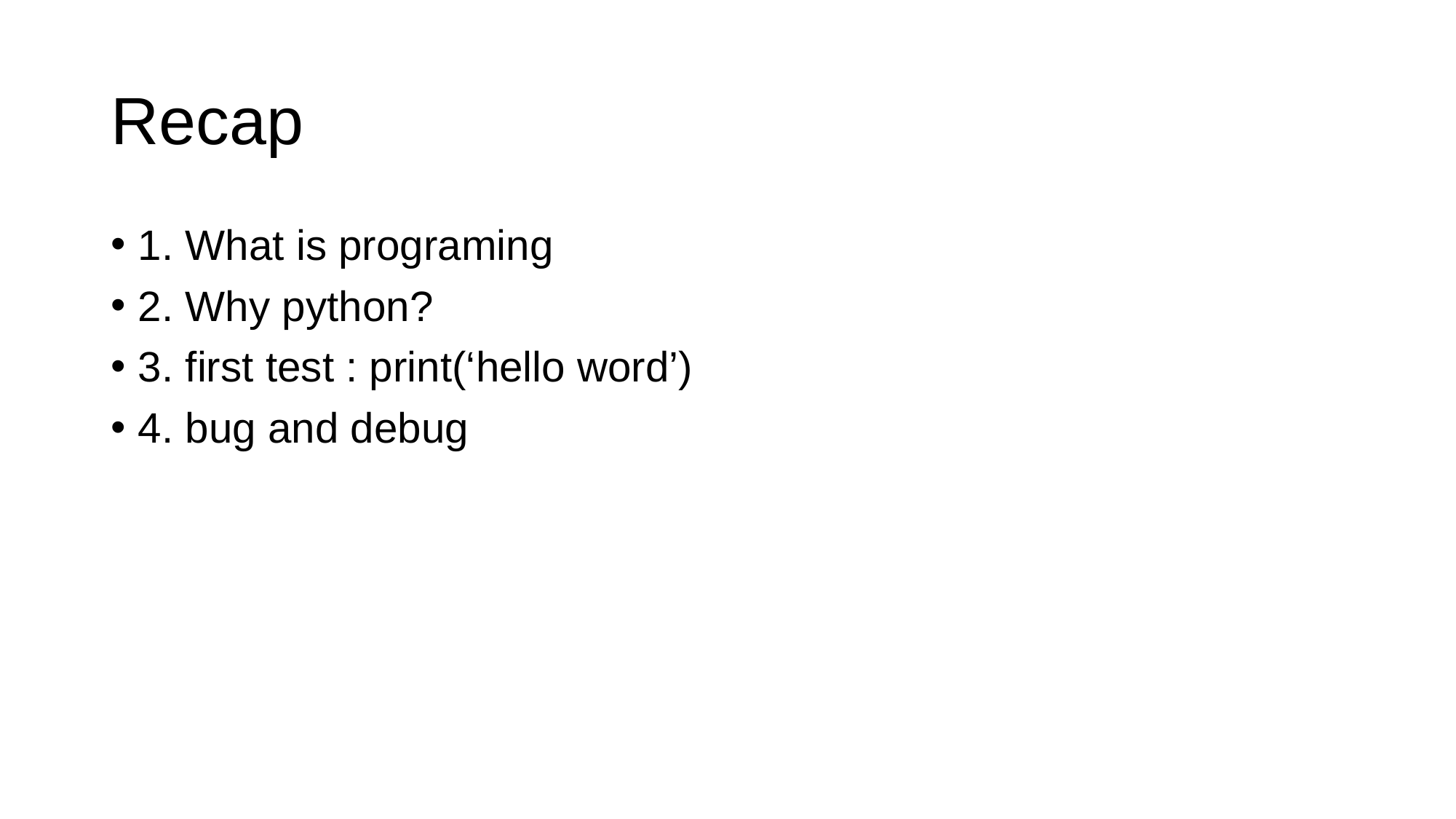

# Recap
1. What is programing
2. Why python?
3. first test : print(‘hello word’)
4. bug and debug